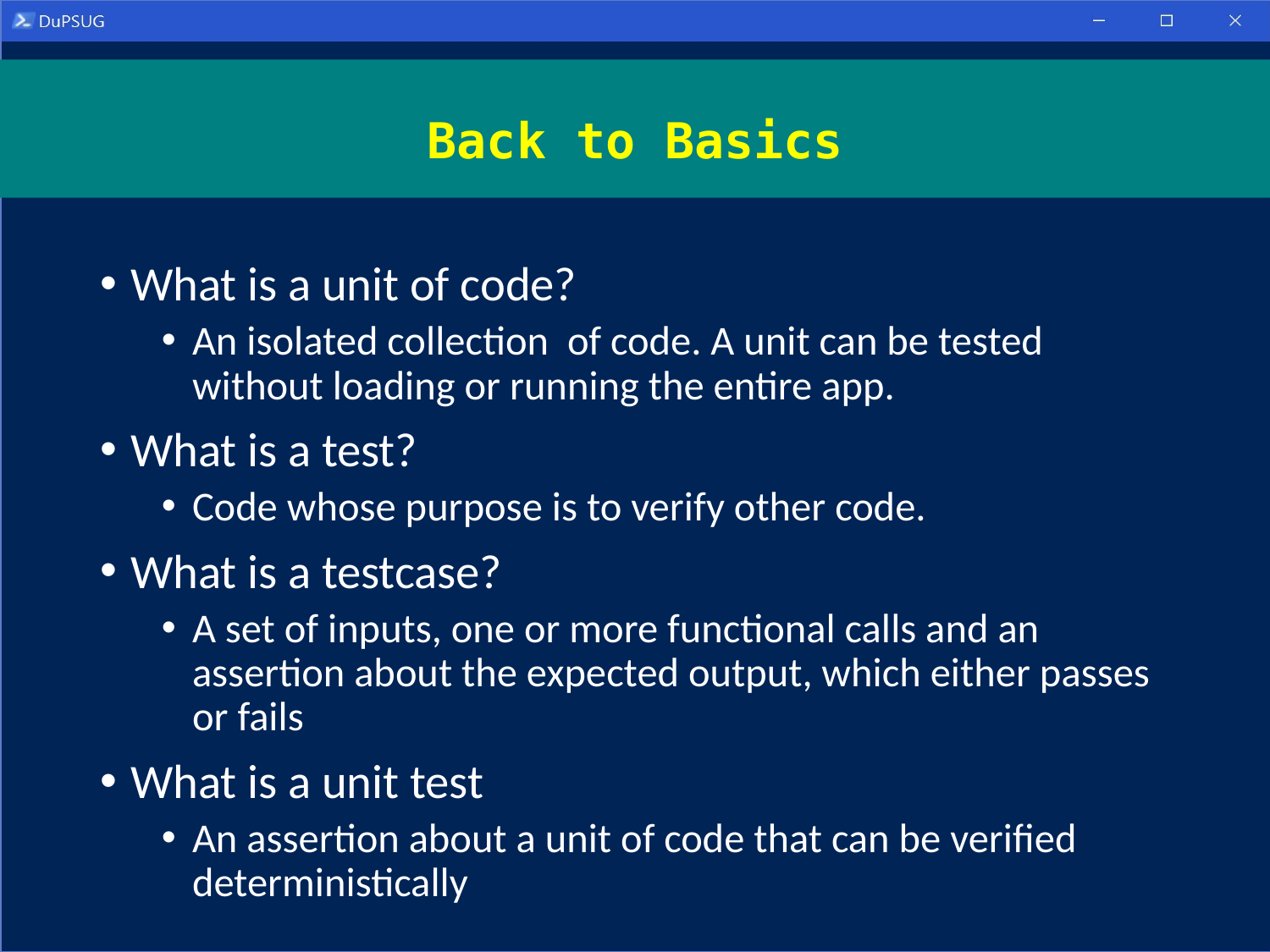

# Back to Basics

What is a unit of code?
An isolated collection  of code. A unit can be tested without loading or running the entire app.
What is a test?
Code whose purpose is to verify other code.
What is a testcase?
A set of inputs, one or more functional calls and an assertion about the expected output, which either passes or fails
What is a unit test
An assertion about a unit of code that can be verified deterministically